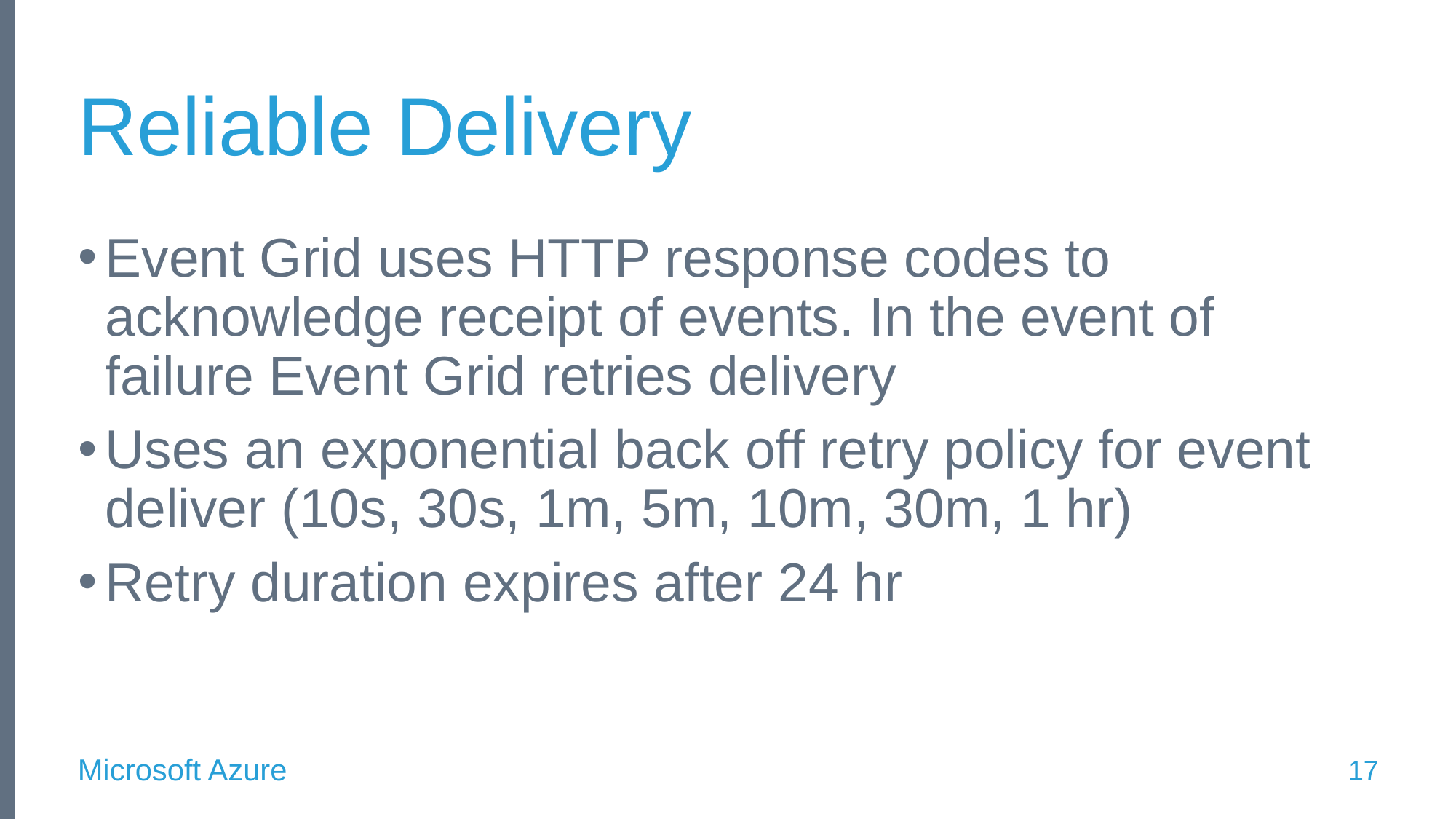

# Reliable Delivery
Event Grid uses HTTP response codes to acknowledge receipt of events. In the event of failure Event Grid retries delivery
Uses an exponential back off retry policy for event deliver (10s, 30s, 1m, 5m, 10m, 30m, 1 hr)
Retry duration expires after 24 hr
17